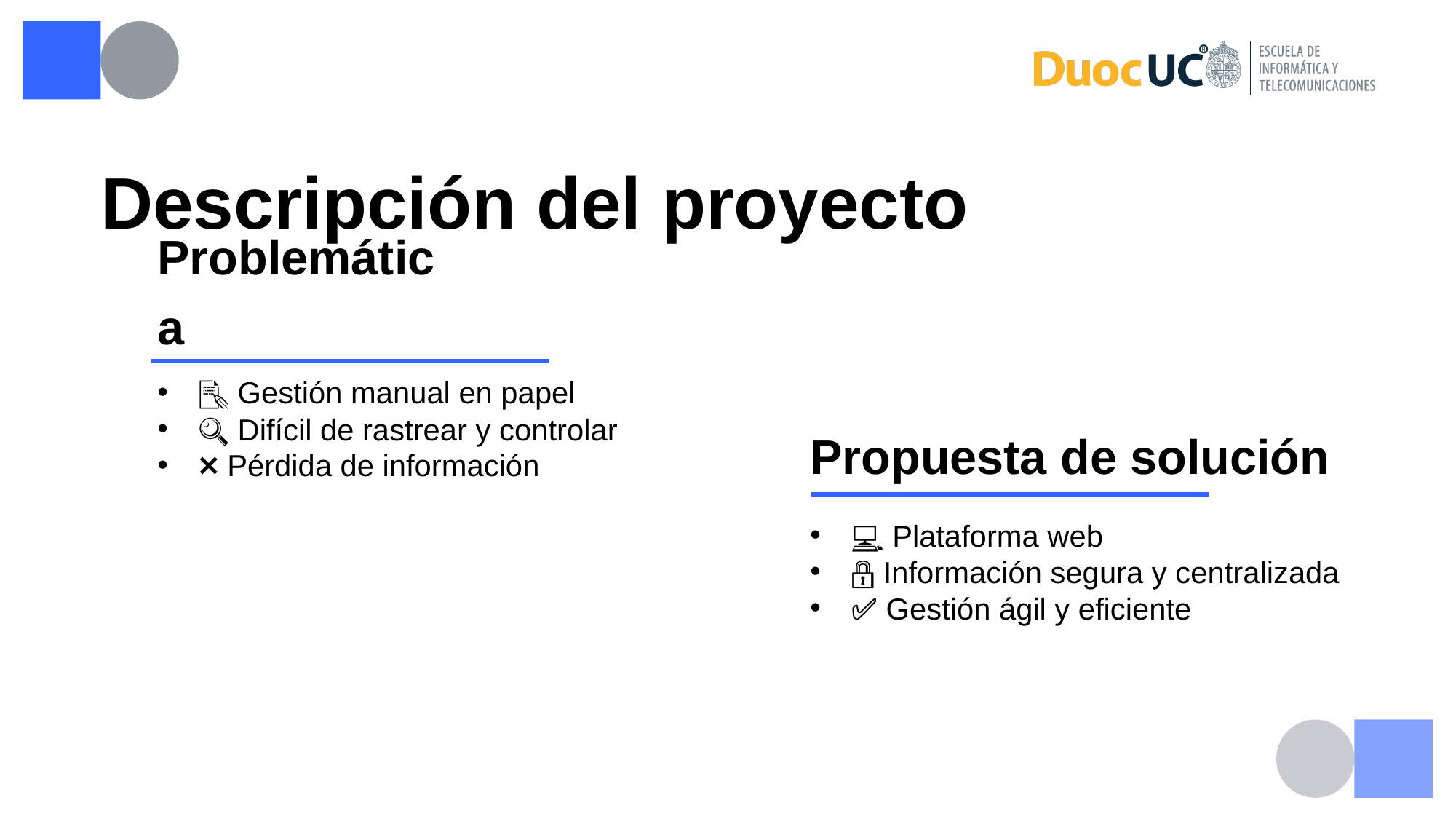

# Descripción del proyecto
Problemática
📝 Gestión manual en papel
🔍 Difícil de rastrear y controlar
❌ Pérdida de información

Propuesta de solución
💻 Plataforma web
🔒 Información segura y centralizada
✅ Gestión ágil y eficiente